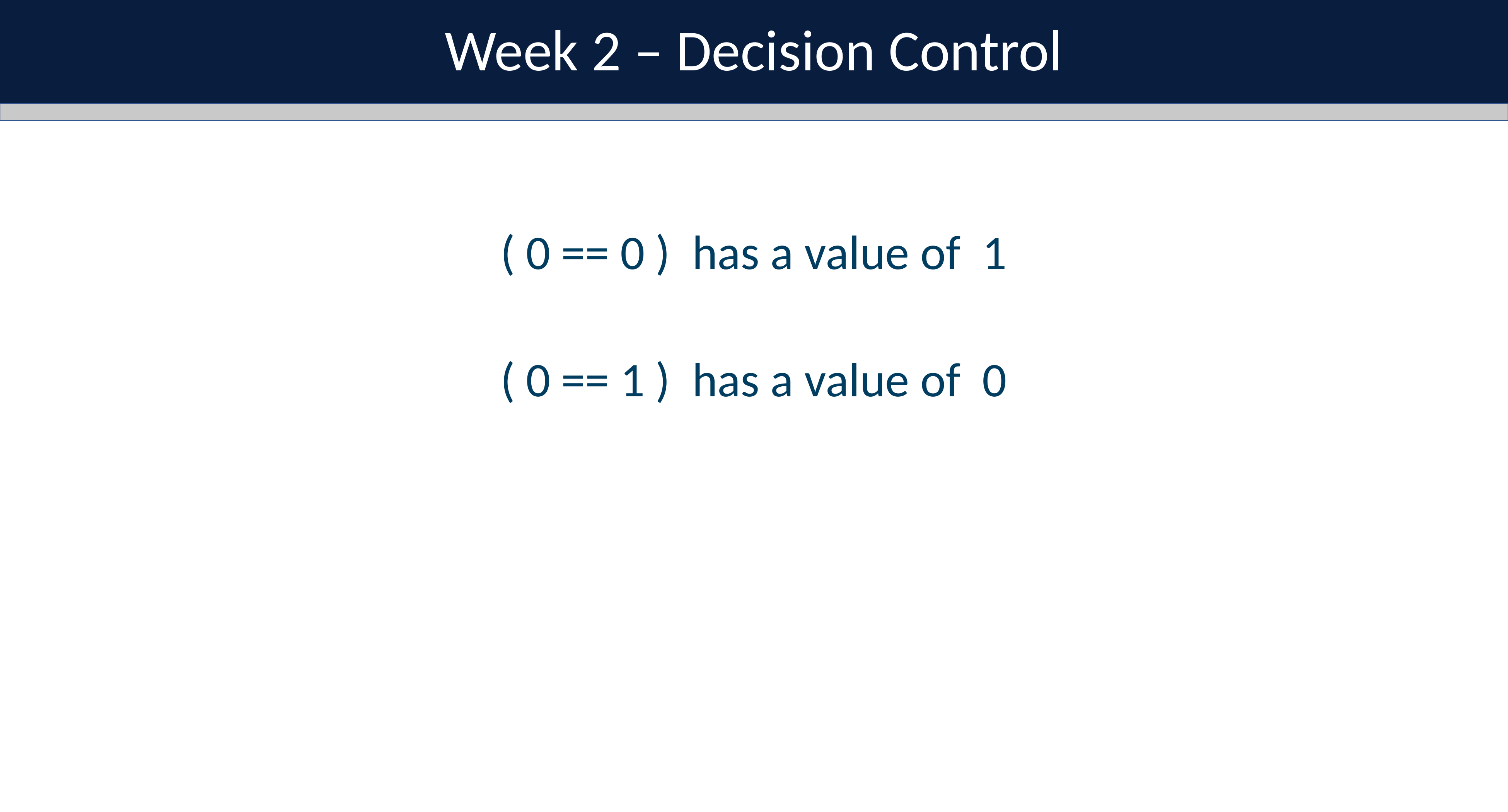

Week 2 – Decision Control

( 0 == 0 )  has a value of  1

( 0 == 1 )  has a value of  0